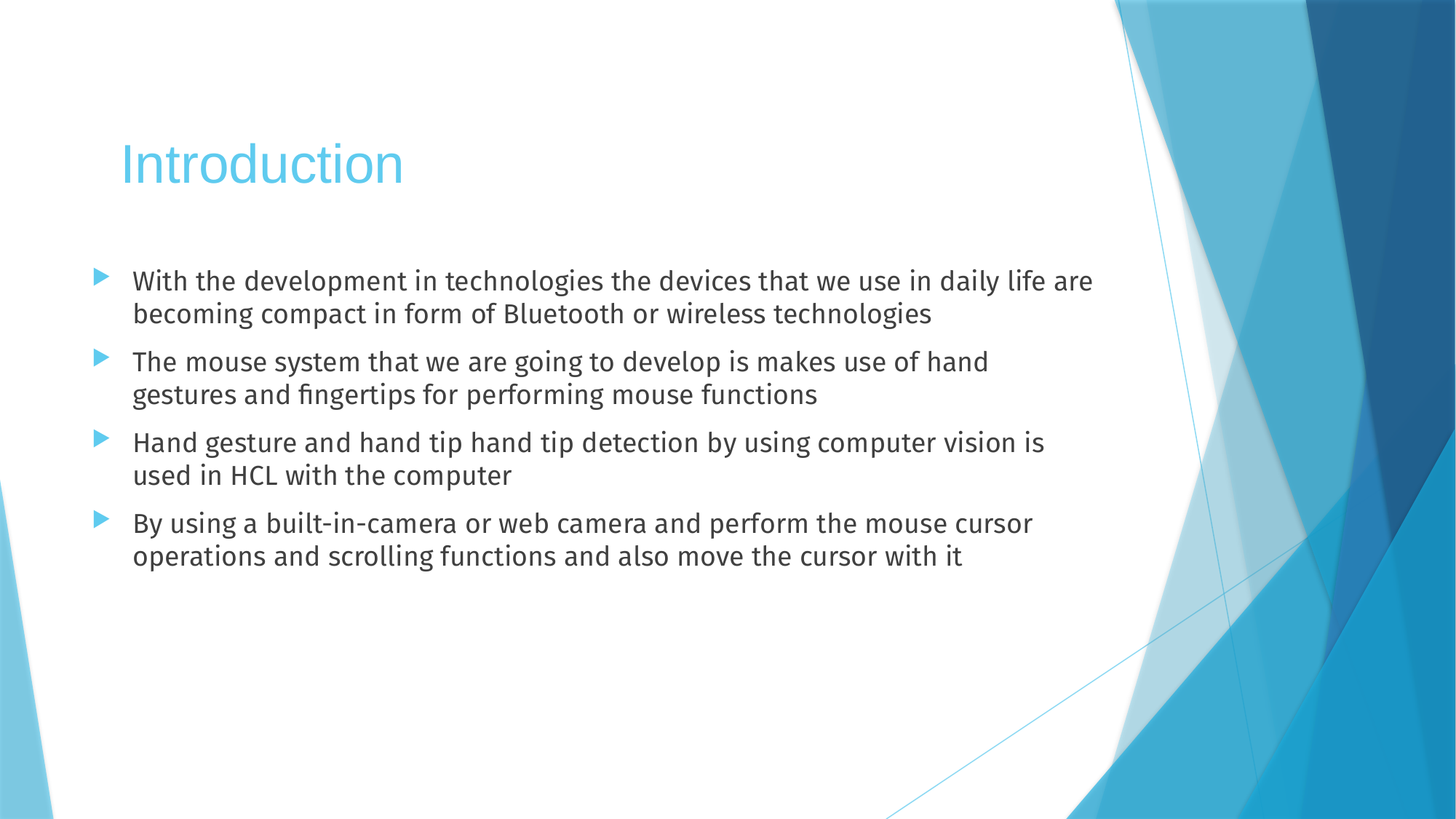

# Introduction
With the development in technologies the devices that we use in daily life are becoming compact in form of Bluetooth or wireless technologies
The mouse system that we are going to develop is makes use of hand gestures and fingertips for performing mouse functions
Hand gesture and hand tip hand tip detection by using computer vision is used in HCL with the computer
By using a built-in-camera or web camera and perform the mouse cursor operations and scrolling functions and also move the cursor with it